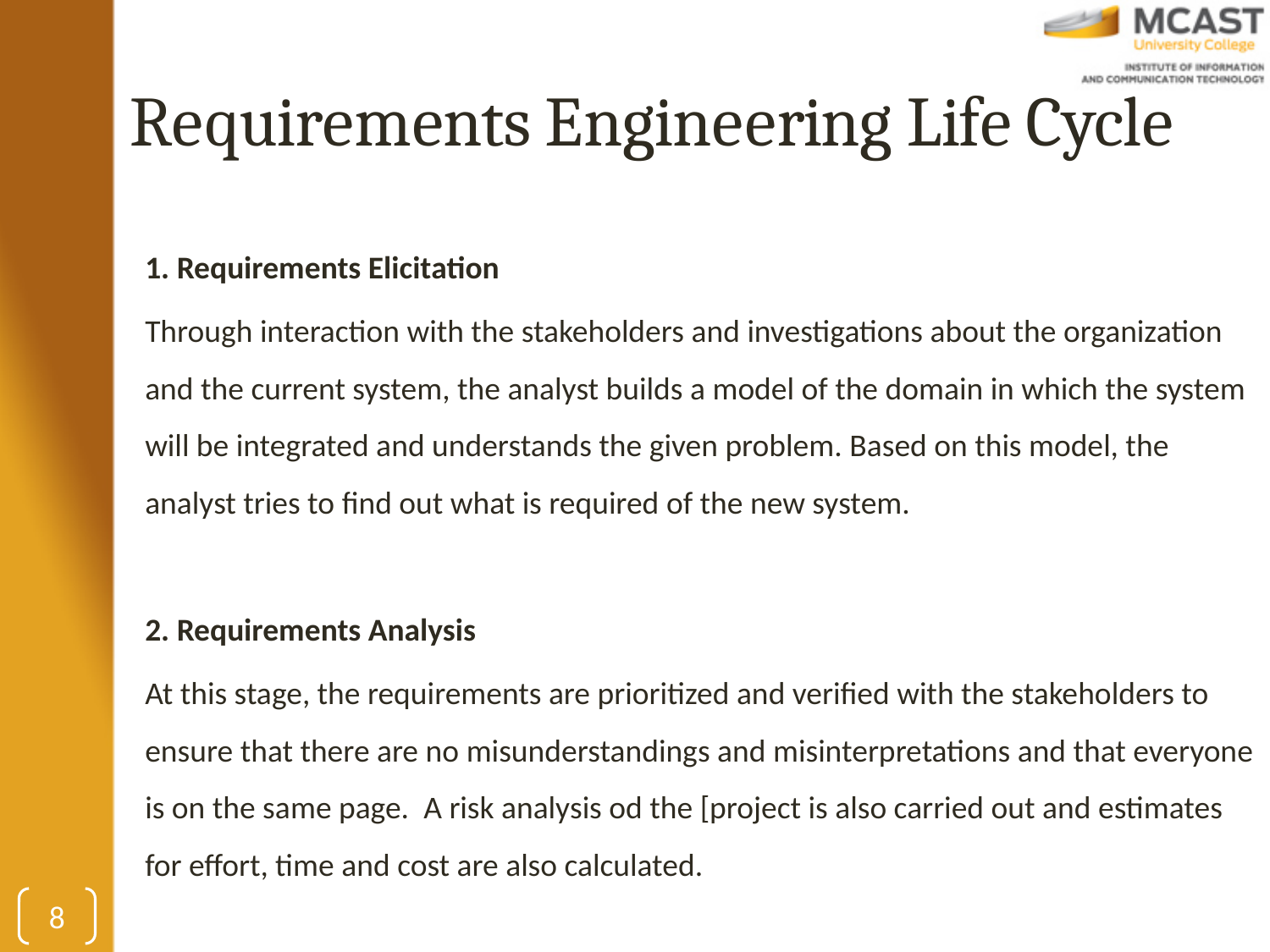

# Requirements Engineering Life Cycle
1. Requirements Elicitation
Through interaction with the stakeholders and investigations about the organization and the current system, the analyst builds a model of the domain in which the system will be integrated and understands the given problem. Based on this model, the analyst tries to find out what is required of the new system.

2. Requirements Analysis
At this stage, the requirements are prioritized and verified with the stakeholders to ensure that there are no misunderstandings and misinterpretations and that everyone is on the same page.  A risk analysis od the [project is also carried out and estimates for effort, time and cost are also calculated.

8